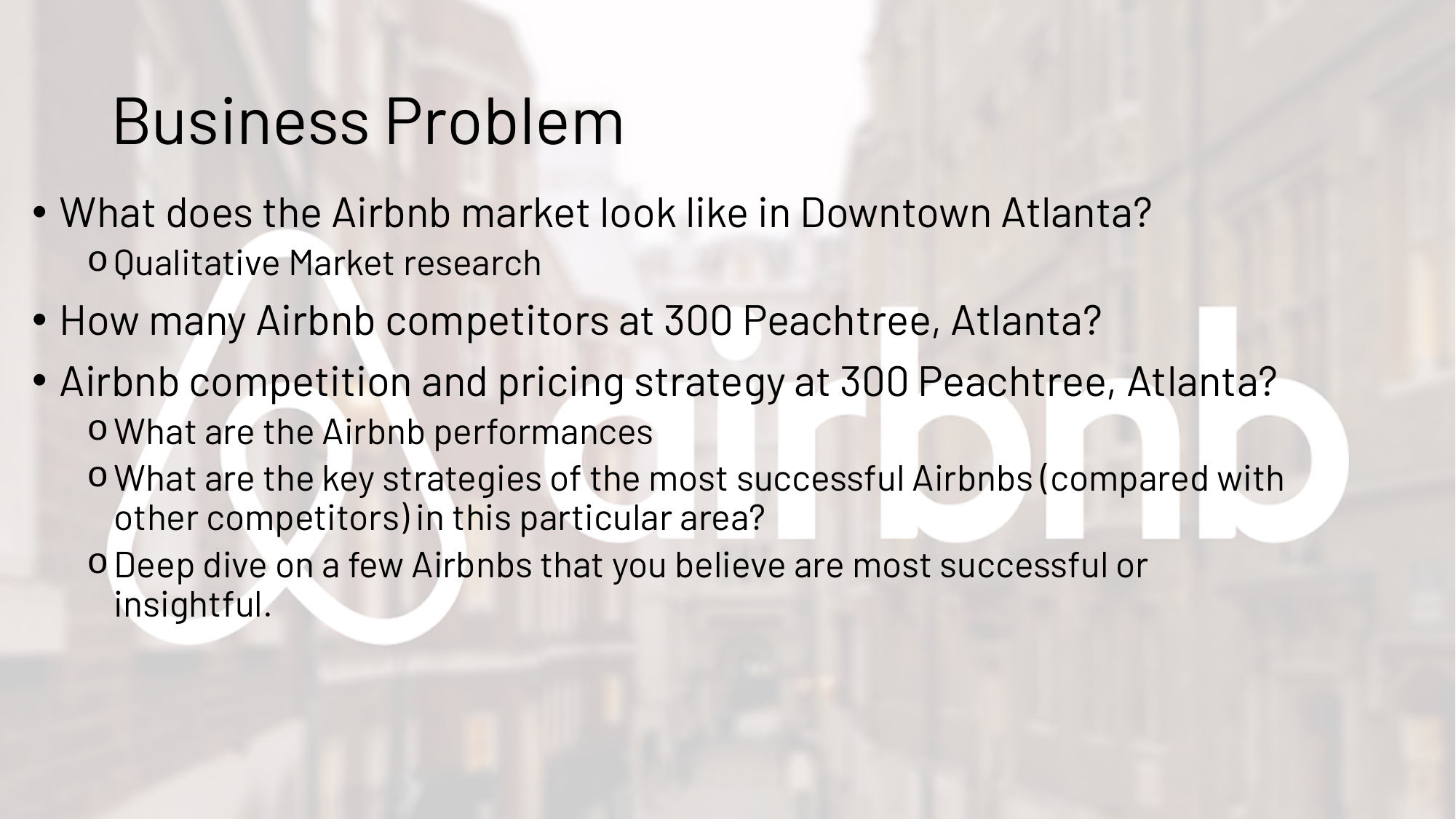

# Business Problem
What does the Airbnb market look like in Downtown Atlanta?
Qualitative Market research
How many Airbnb competitors at 300 Peachtree, Atlanta?
Airbnb competition and pricing strategy at 300 Peachtree, Atlanta?
What are the Airbnb performances
What are the key strategies of the most successful Airbnbs (compared with other competitors) in this particular area?
Deep dive on a few Airbnbs that you believe are most successful or insightful.